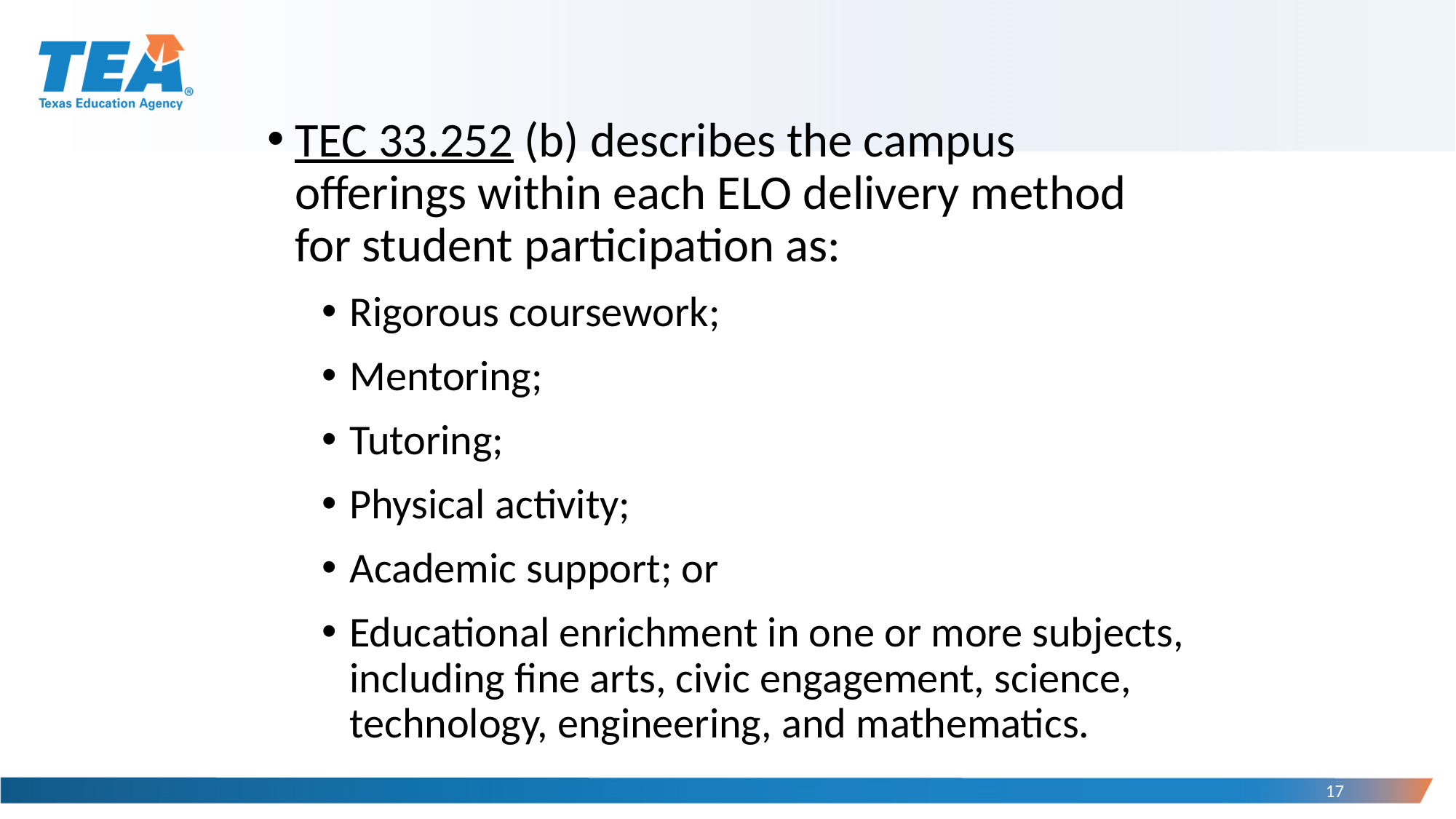

# SB 1404 Expanded Learning Opportunities – Background
TEC 33.252 (b) describes the campus offerings within each ELO delivery method for student participation as:
Rigorous coursework;
Mentoring;
Tutoring;
Physical activity;
Academic support; or
Educational enrichment in one or more subjects, including fine arts, civic engagement, science, technology, engineering, and mathematics.

17